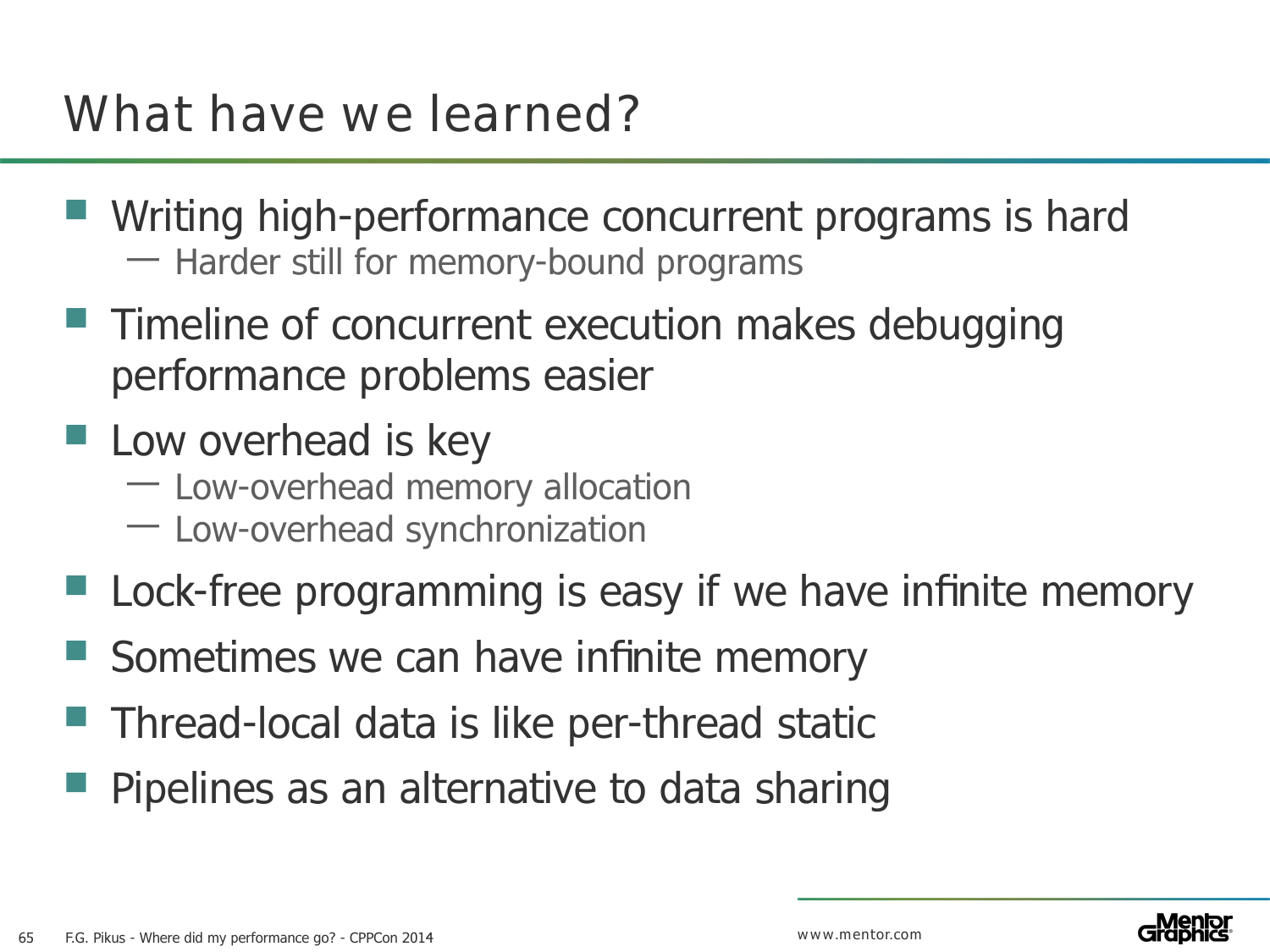

# What have we learned?
Writing high-performance concurrent programs is hard
Harder still for memory-bound programs
Timeline of concurrent execution makes debugging performance problems easier
Low overhead is key
Low-overhead memory allocation
Low-overhead synchronization
Lock-free programming is easy if we have infinite memory
Sometimes we can have infinite memory
Thread-local data is like per-thread static
Pipelines as an alternative to data sharing
F.G. Pikus - Where did my performance go? - CPPCon 2014
65